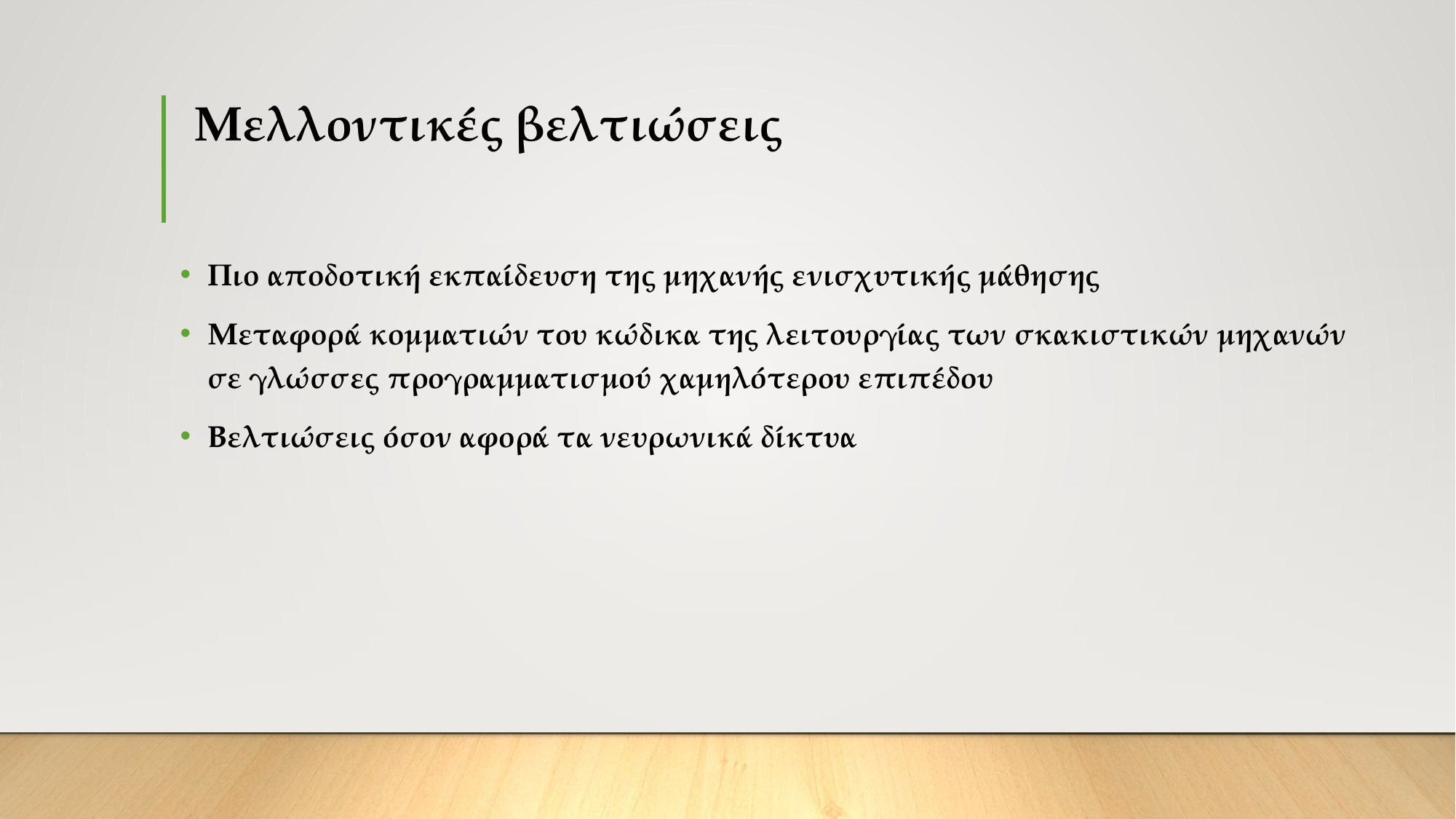

# Μελλοντικές βελτιώσεις
Πιο αποδοτική εκπαίδευση της μηχανής ενισχυτικής μάθησης
Μεταφορά κομματιών του κώδικα της λειτουργίας των σκακιστικών μηχανών σε γλώσσες προγραμματισμού χαμηλότερου επιπέδου
Βελτιώσεις όσον αφορά τα νευρωνικά δίκτυα